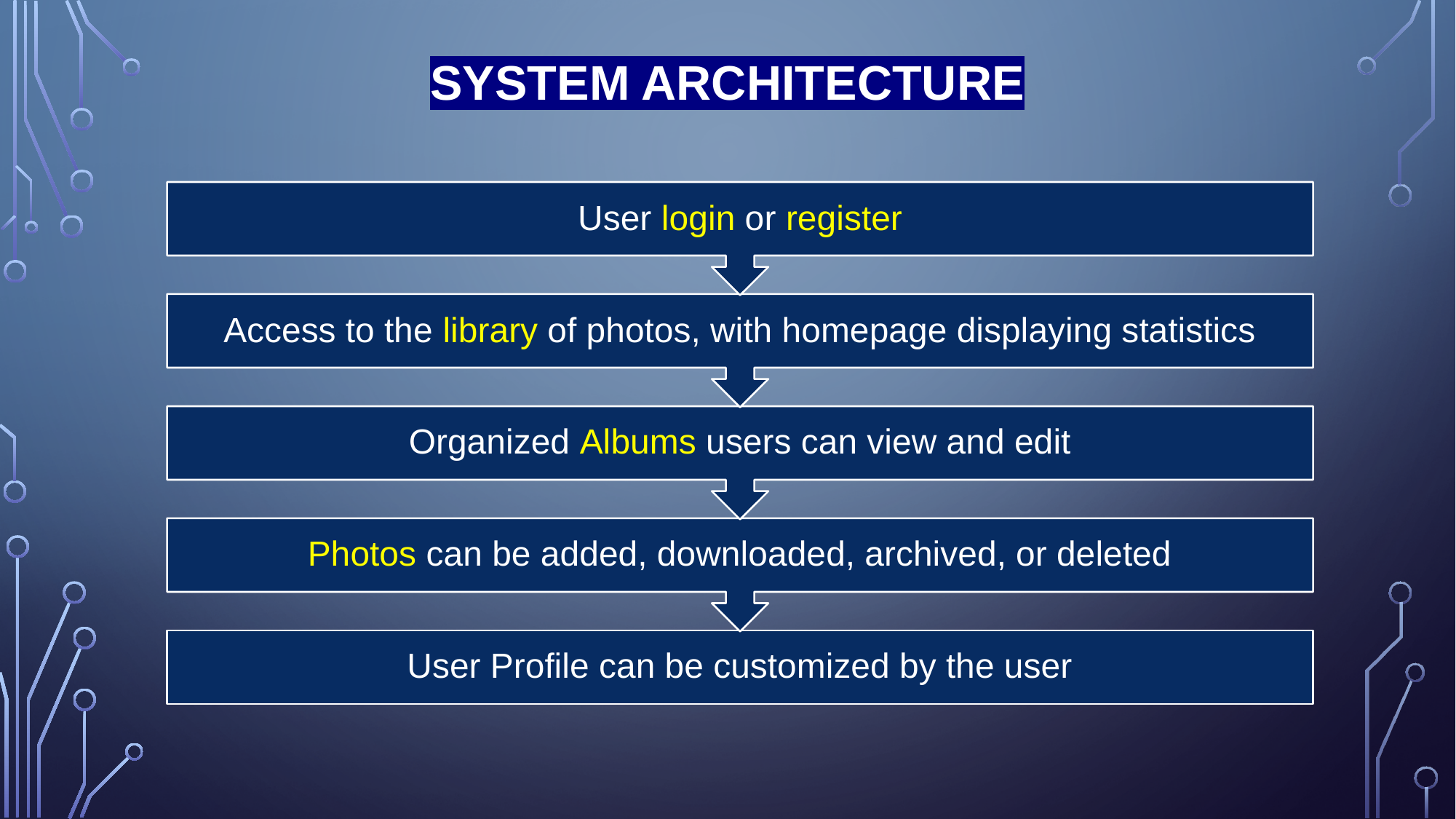

# SYSTEM ARCHITECTURE
User Profile can be customized by the user
Photos can be added, downloaded, archived, or deleted
Organized Albums users can view and edit
Access to the library of photos, with homepage displaying statistics
User login or register